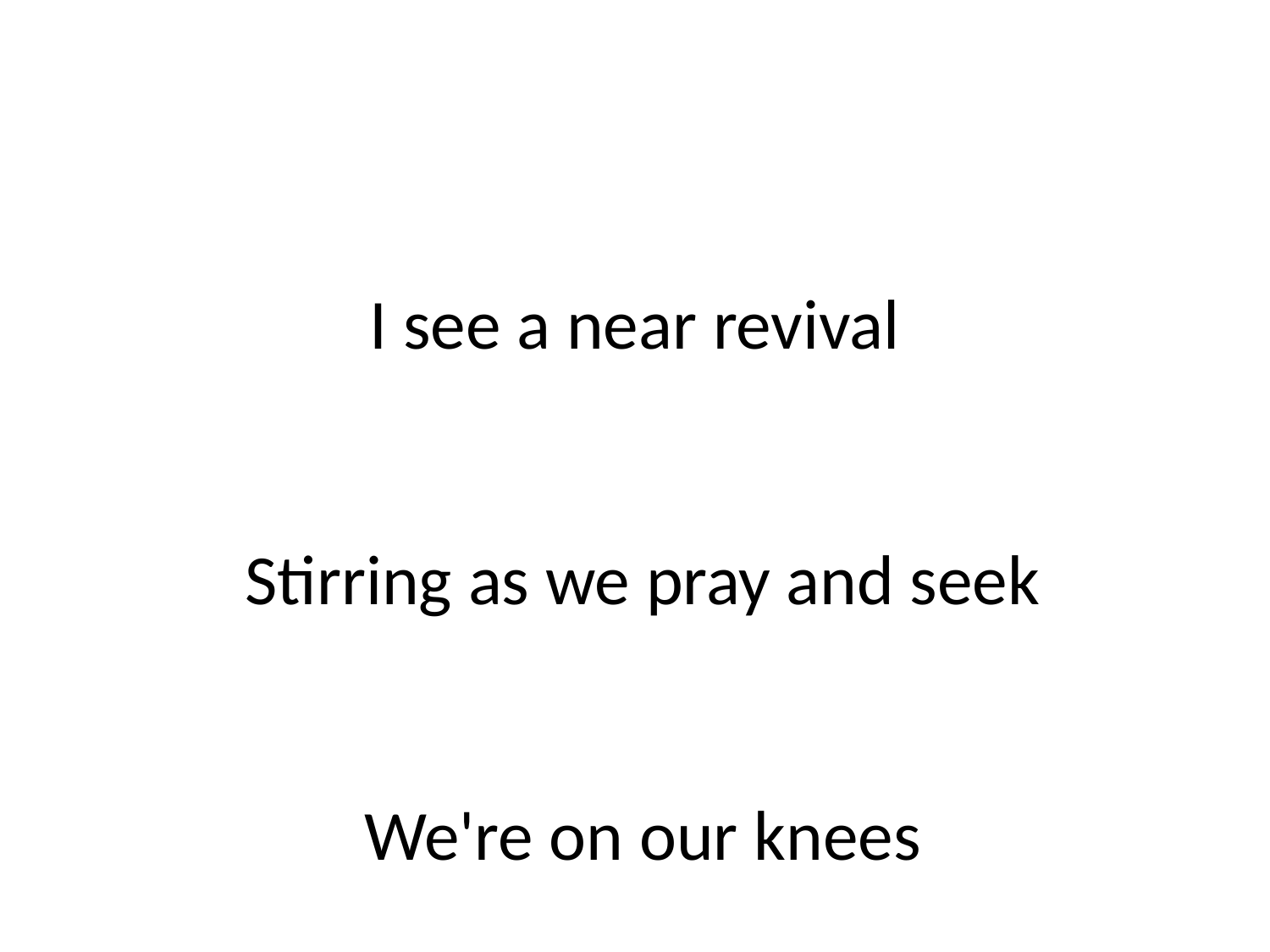

I see a near revival
 Stirring as we pray and seek
 We're on our knees
 We're on our knees